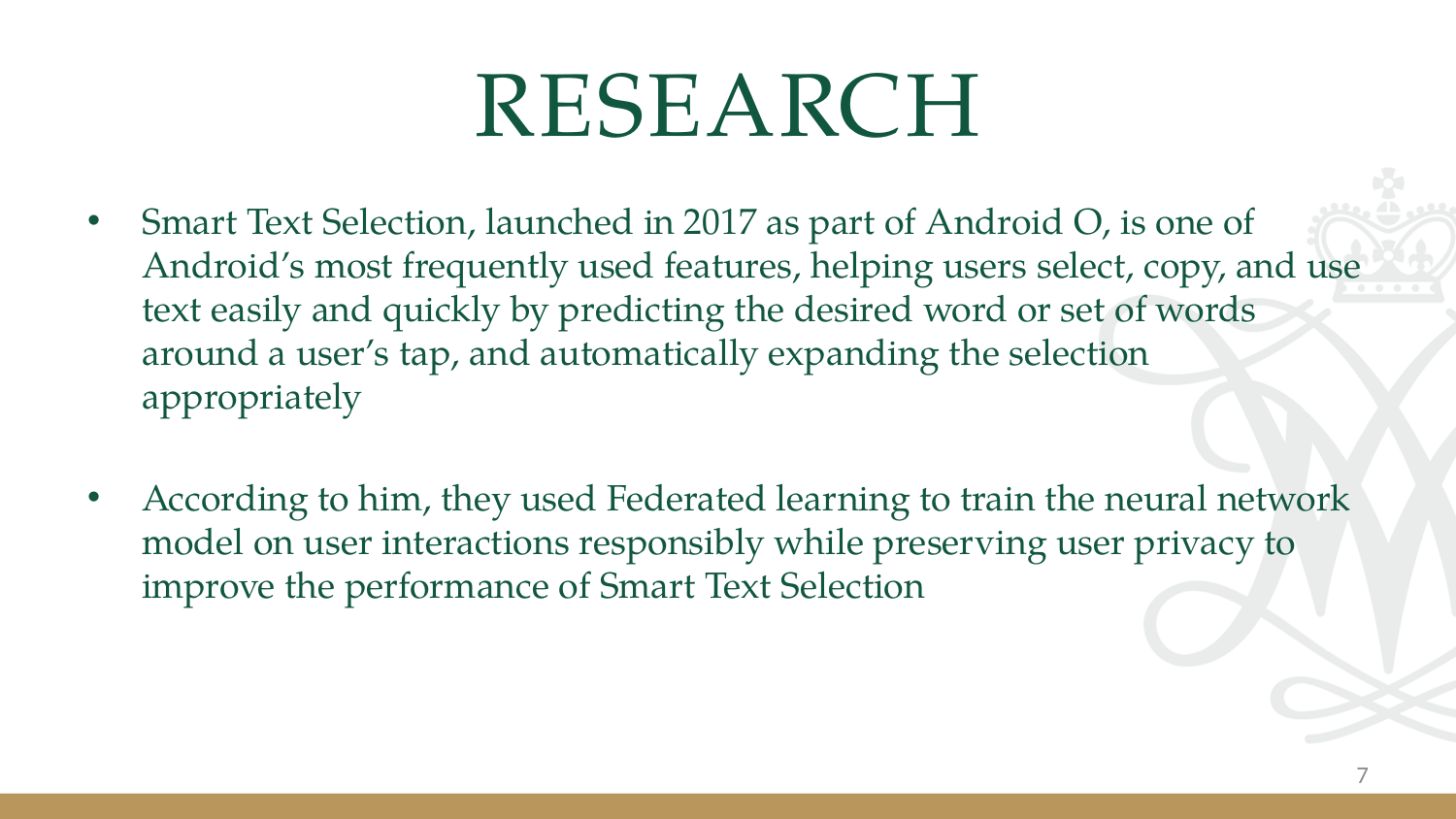

# research
Smart Text Selection, launched in 2017 as part of Android O, is one of Android’s most frequently used features, helping users select, copy, and use text easily and quickly by predicting the desired word or set of words around a user’s tap, and automatically expanding the selection appropriately

According to him, they used Federated learning to train the neural network model on user interactions responsibly while preserving user privacy to improve the performance of Smart Text Selection

7